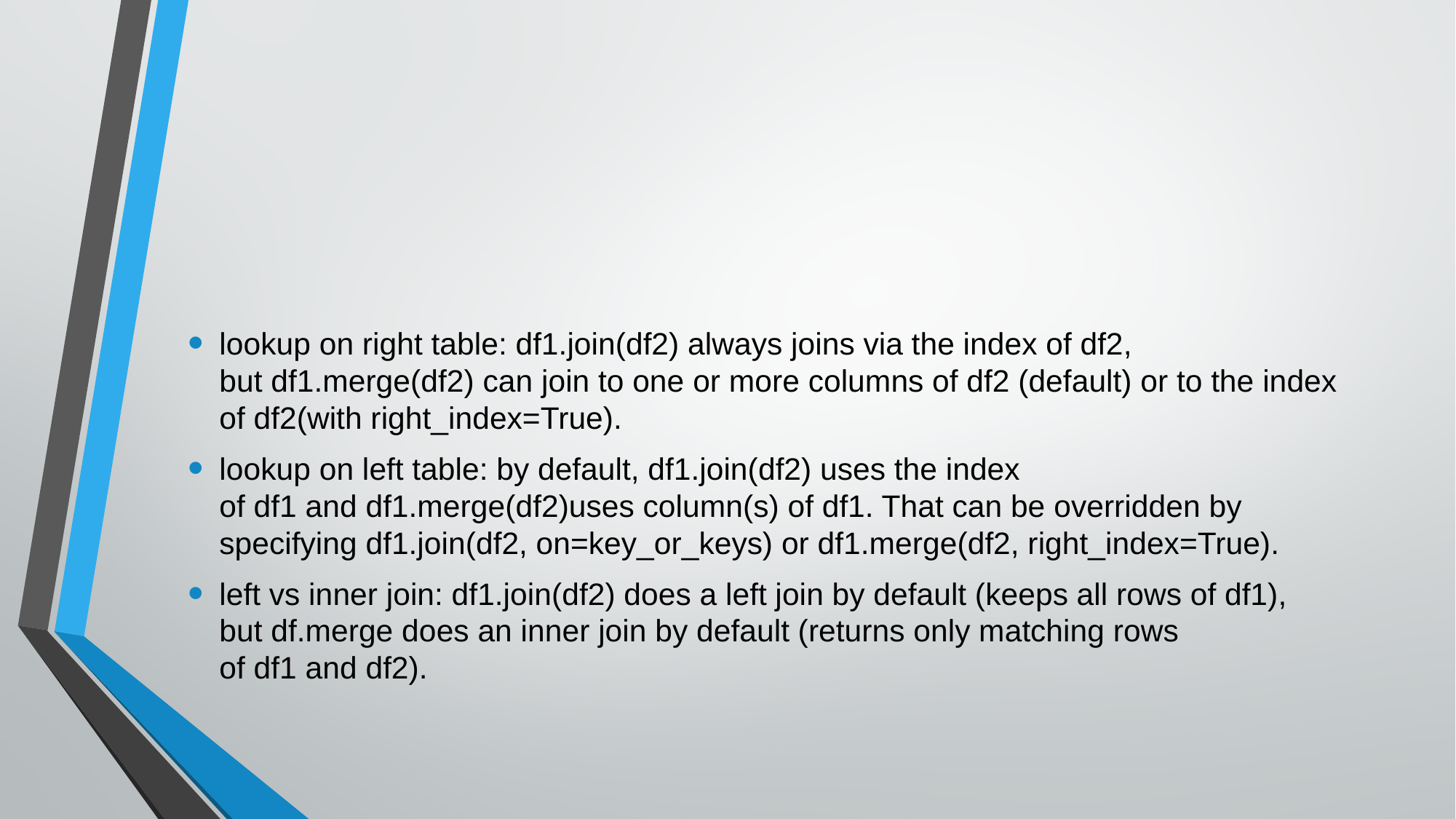

#
lookup on right table: df1.join(df2) always joins via the index of df2, but df1.merge(df2) can join to one or more columns of df2 (default) or to the index of df2(with right_index=True).
lookup on left table: by default, df1.join(df2) uses the index of df1 and df1.merge(df2)uses column(s) of df1. That can be overridden by specifying df1.join(df2, on=key_or_keys) or df1.merge(df2, right_index=True).
left vs inner join: df1.join(df2) does a left join by default (keeps all rows of df1), but df.merge does an inner join by default (returns only matching rows of df1 and df2).